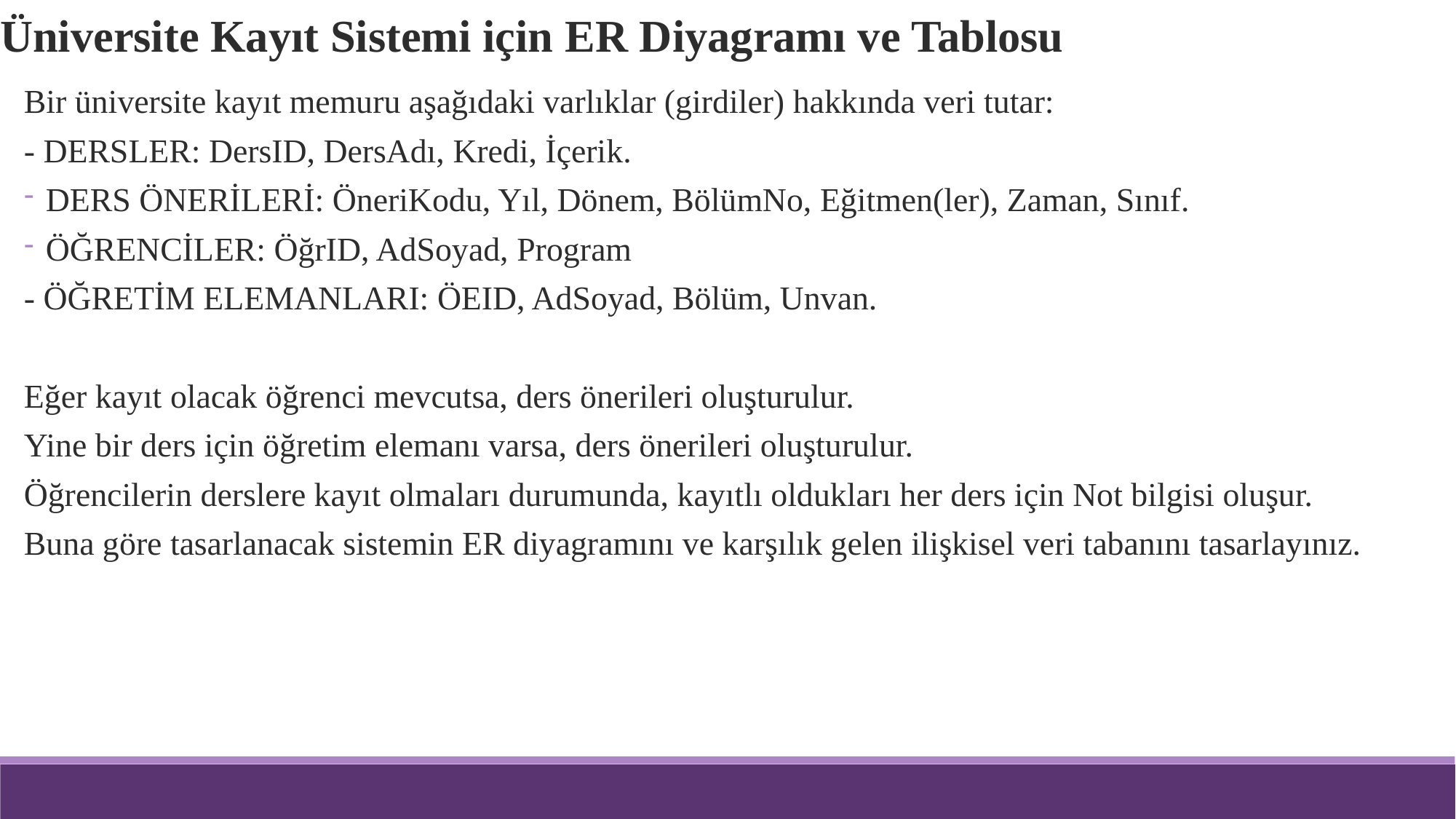

Üniversite Kayıt Sistemi için ER Diyagramı ve Tablosu
Bir üniversite kayıt memuru aşağıdaki varlıklar (girdiler) hakkında veri tutar:
- DERSLER: DersID, DersAdı, Kredi, İçerik.
DERS ÖNERİLERİ: ÖneriKodu, Yıl, Dönem, BölümNo, Eğitmen(ler), Zaman, Sınıf.
ÖĞRENCİLER: ÖğrID, AdSoyad, Program
- ÖĞRETİM ELEMANLARI: ÖEID, AdSoyad, Bölüm, Unvan.

Eğer kayıt olacak öğrenci mevcutsa, ders önerileri oluşturulur.
Yine bir ders için öğretim elemanı varsa, ders önerileri oluşturulur.
Öğrencilerin derslere kayıt olmaları durumunda, kayıtlı oldukları her ders için Not bilgisi oluşur.
Buna göre tasarlanacak sistemin ER diyagramını ve karşılık gelen ilişkisel veri tabanını tasarlayınız.